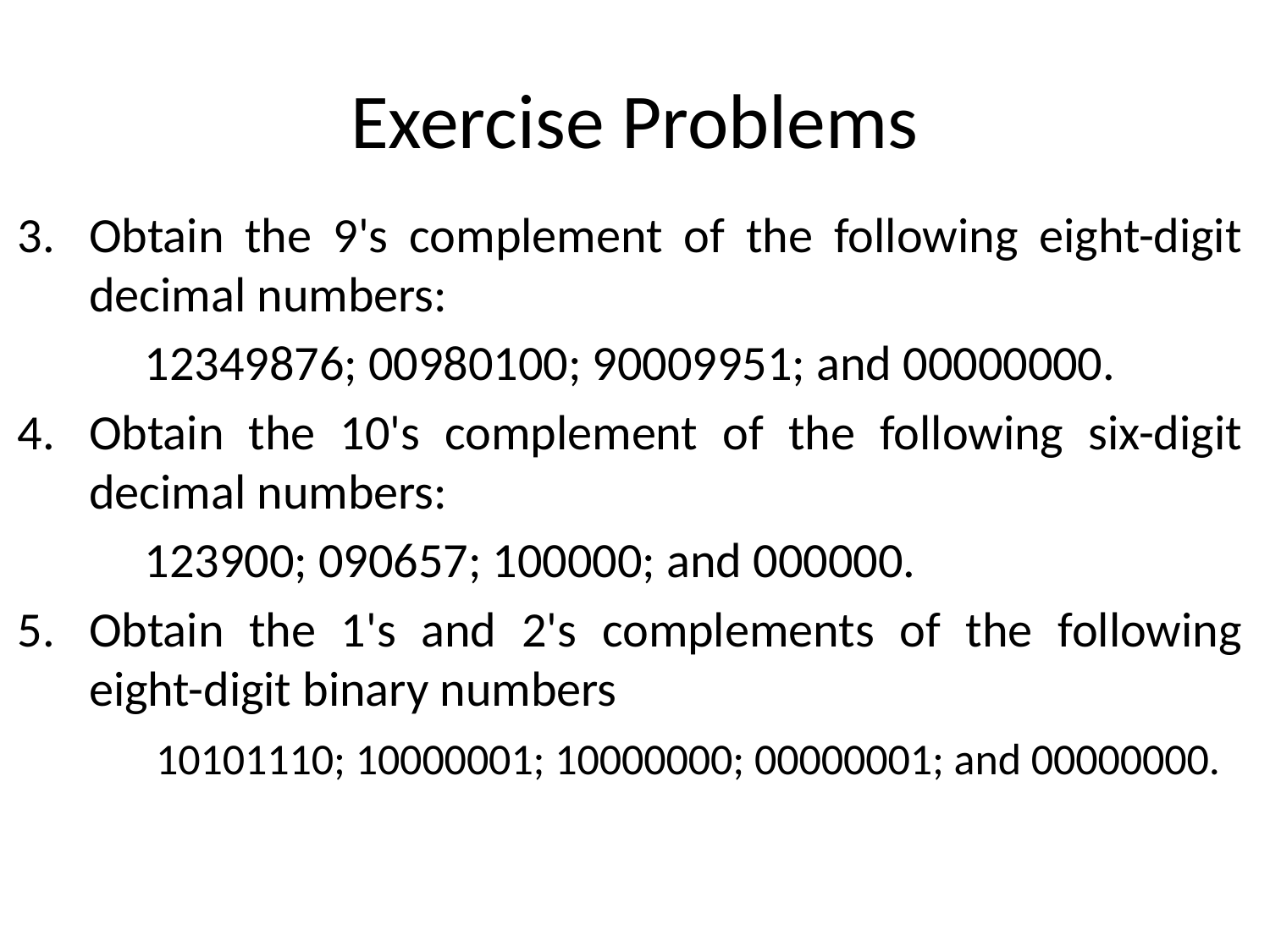

# Exercise Problems
Obtain the 9's complement of the following eight-digit decimal numbers:
	12349876; 00980100; 90009951; and 00000000.
Obtain the 10's complement of the following six-digit decimal numbers:
	123900; 090657; 100000; and 000000.
Obtain the 1's and 2's complements of the following eight-digit binary numbers
	 10101110; 10000001; 10000000; 00000001; and 00000000.